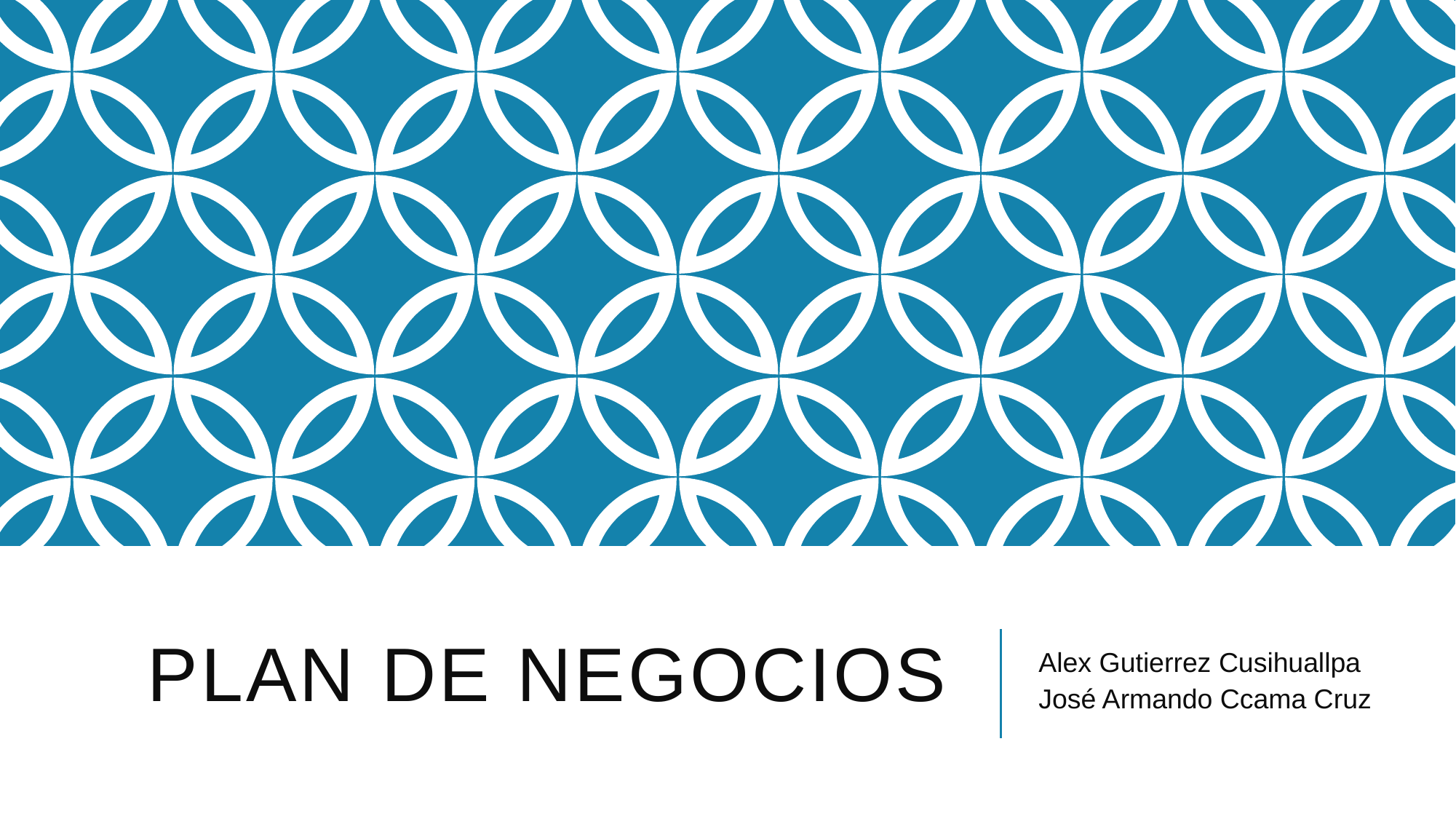

# Plan de negocios
Alex Gutierrez Cusihuallpa
José Armando Ccama Cruz